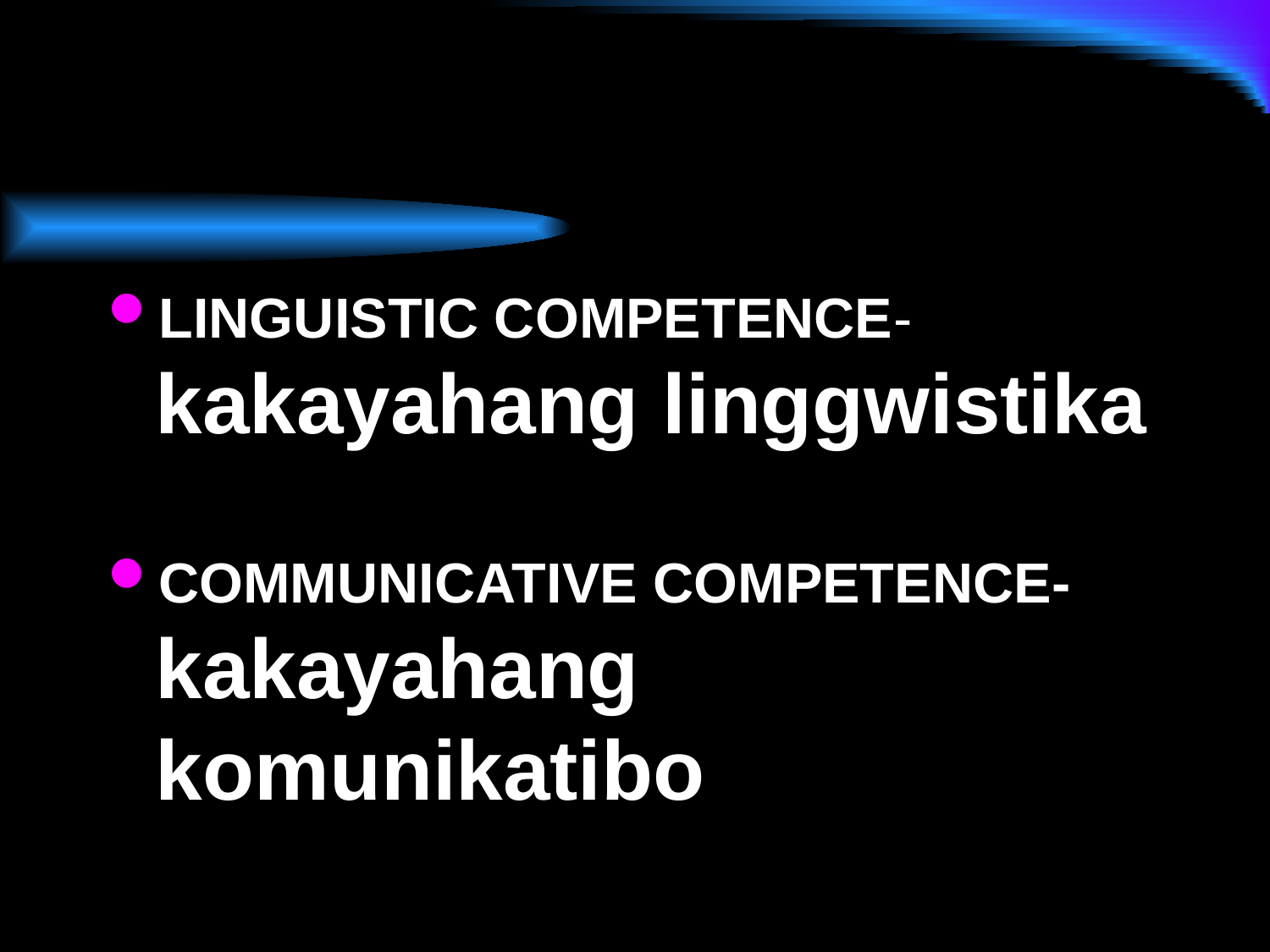

#
LINGUISTIC COMPETENCE- kakayahang linggwistika

COMMUNICATIVE COMPETENCE- kakayahang komunikatibo